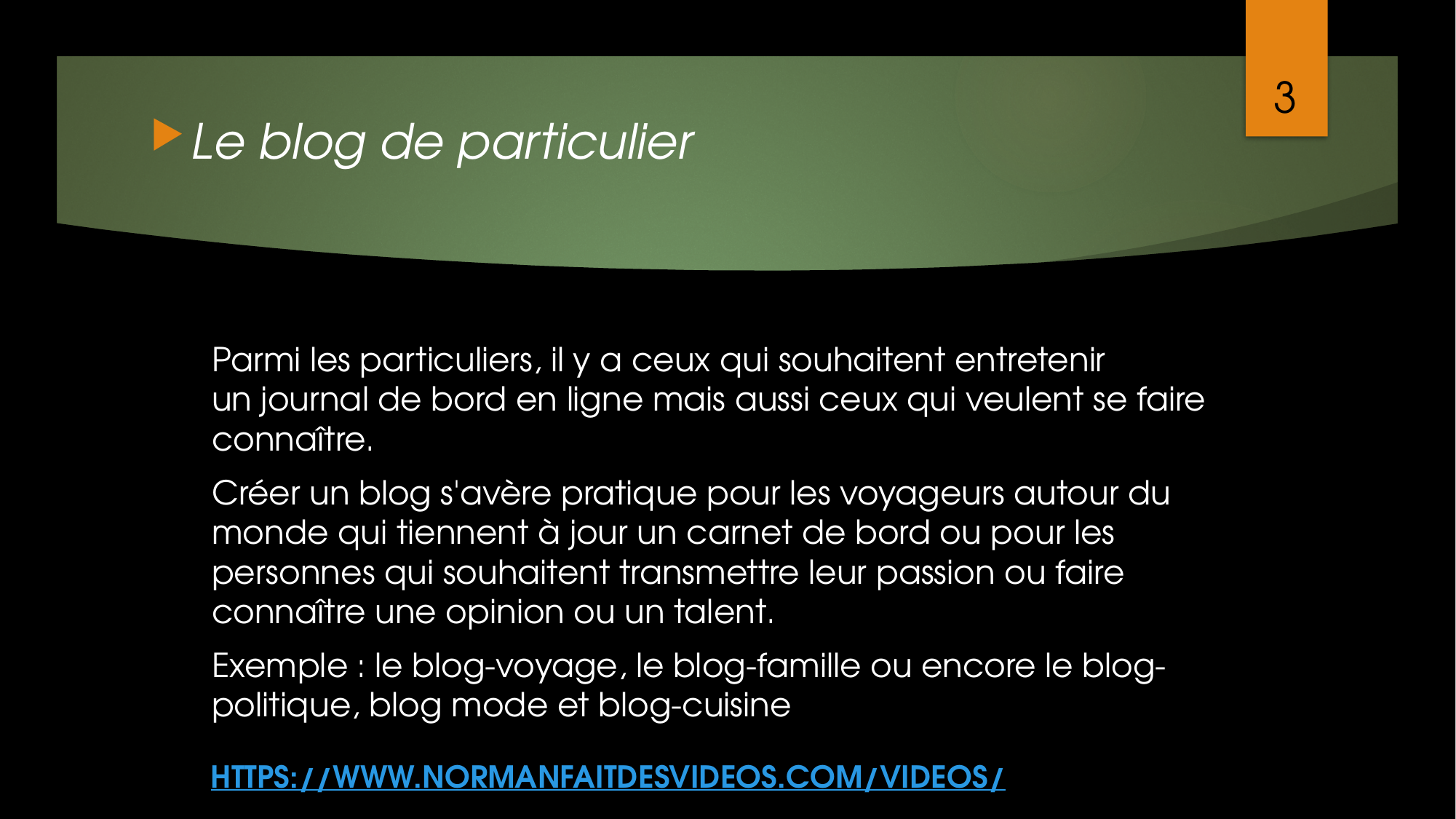

3
Le blog de particulier
Parmi les particuliers, il y a ceux qui souhaitent entretenir un journal de bord en ligne mais aussi ceux qui veulent se faire connaître.
Créer un blog s'avère pratique pour les voyageurs autour du monde qui tiennent à jour un carnet de bord ou pour les personnes qui souhaitent transmettre leur passion ou faire connaître une opinion ou un talent.
Exemple : le blog-voyage, le blog-famille ou encore le blog-politique, blog mode et blog-cuisine

https://www.normanfaitdesvideos.com/videos/